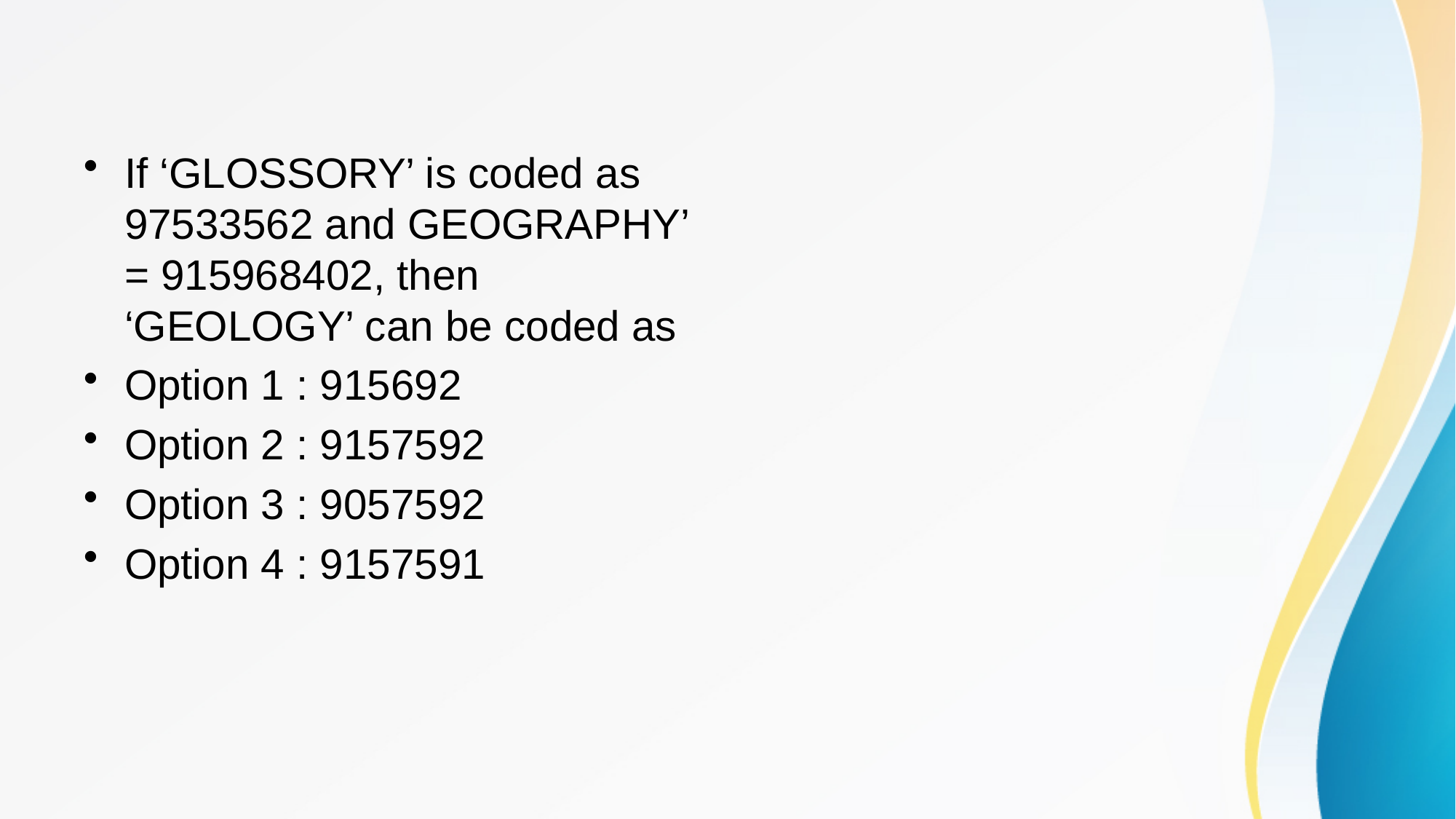

#
If ‘GLOSSORY’ is coded as 97533562 and GEOGRAPHY’ = 915968402, then ‘GEOLOGY’ can be coded as
Option 1 : 915692
Option 2 : 9157592
Option 3 : 9057592
Option 4 : 9157591